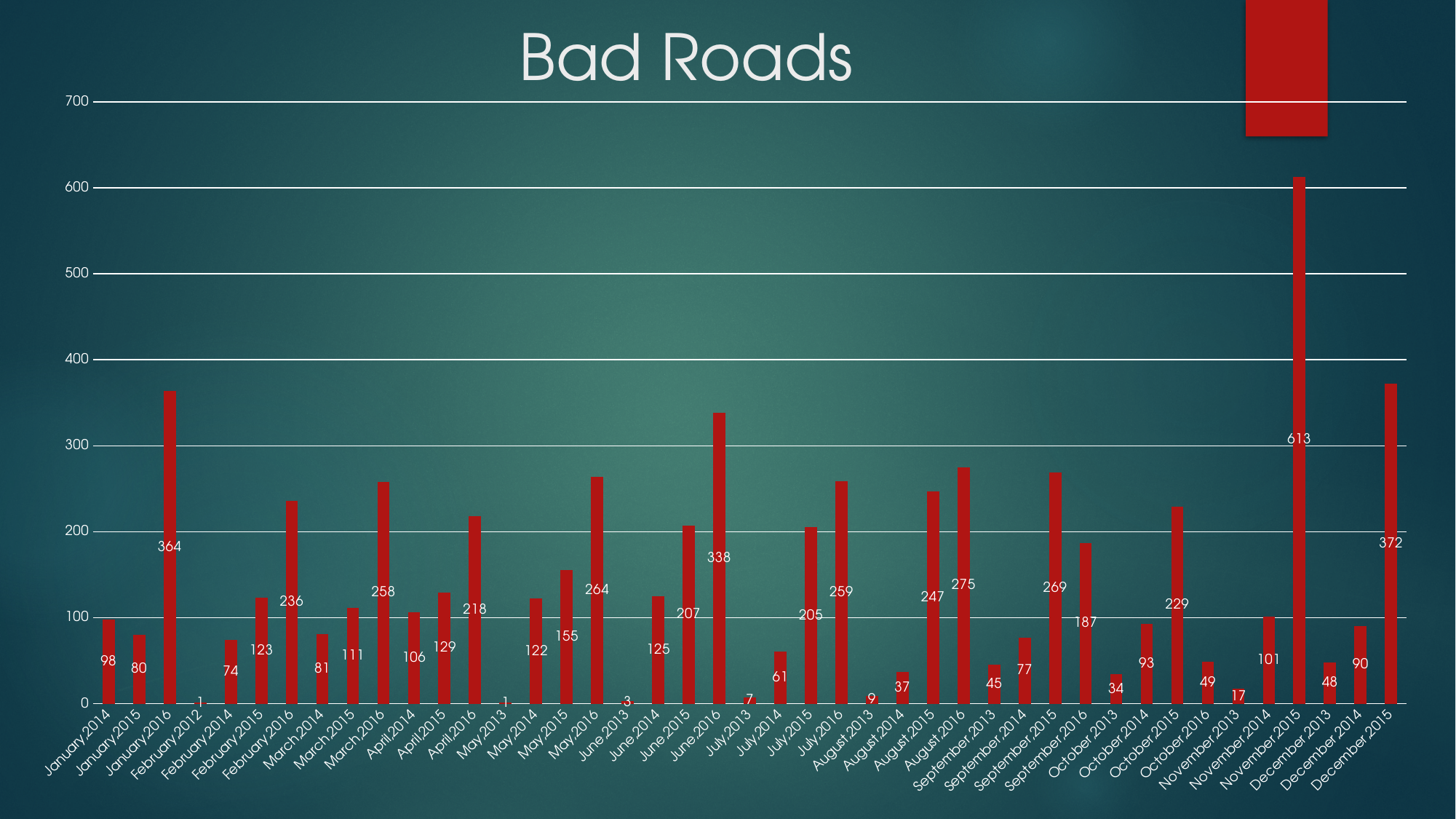

# Bad Roads

### Chart

| Category |  |
|---|---|
|  January,2014 | 98.0 |
|  January,2015 | 80.0 |
|  January,2016 | 364.0 |
|  February,2012 | 1.0 |
|  February,2014 | 74.0 |
|  February,2015 | 123.0 |
|  February,2016 | 236.0 |
|  March,2014 | 81.0 |
|  March,2015 | 111.0 |
|  March,2016 | 258.0 |
|  April,2014 | 106.0 |
|  April,2015 | 129.0 |
|  April,2016 | 218.0 |
|  May,2013 | 1.0 |
|  May,2014 | 122.0 |
|  May,2015 | 155.0 |
|  May,2016 | 264.0 |
|  June,2013 | 3.0 |
|  June,2014 | 125.0 |
|  June,2015 | 207.0 |
|  June,2016 | 338.0 |
|  July,2013 | 7.0 |
|  July,2014 | 61.0 |
|  July,2015 | 205.0 |
|  July,2016 | 259.0 |
|  August,2013 | 9.0 |
|  August,2014 | 37.0 |
|  August,2015 | 247.0 |
|  August,2016 | 275.0 |
|  September,2013 | 45.0 |
|  September,2014 | 77.0 |
|  September,2015 | 269.0 |
|  September,2016 | 187.0 |
|  October,2013 | 34.0 |
|  October,2014 | 93.0 |
|  October,2015 | 229.0 |
|  October,2016 | 49.0 |
|  November,2013 | 17.0 |
|  November,2014 | 101.0 |
|  November,2015 | 613.0 |
|  December,2013 | 48.0 |
|  December,2014 | 90.0 |
|  December,2015 | 372.0 |